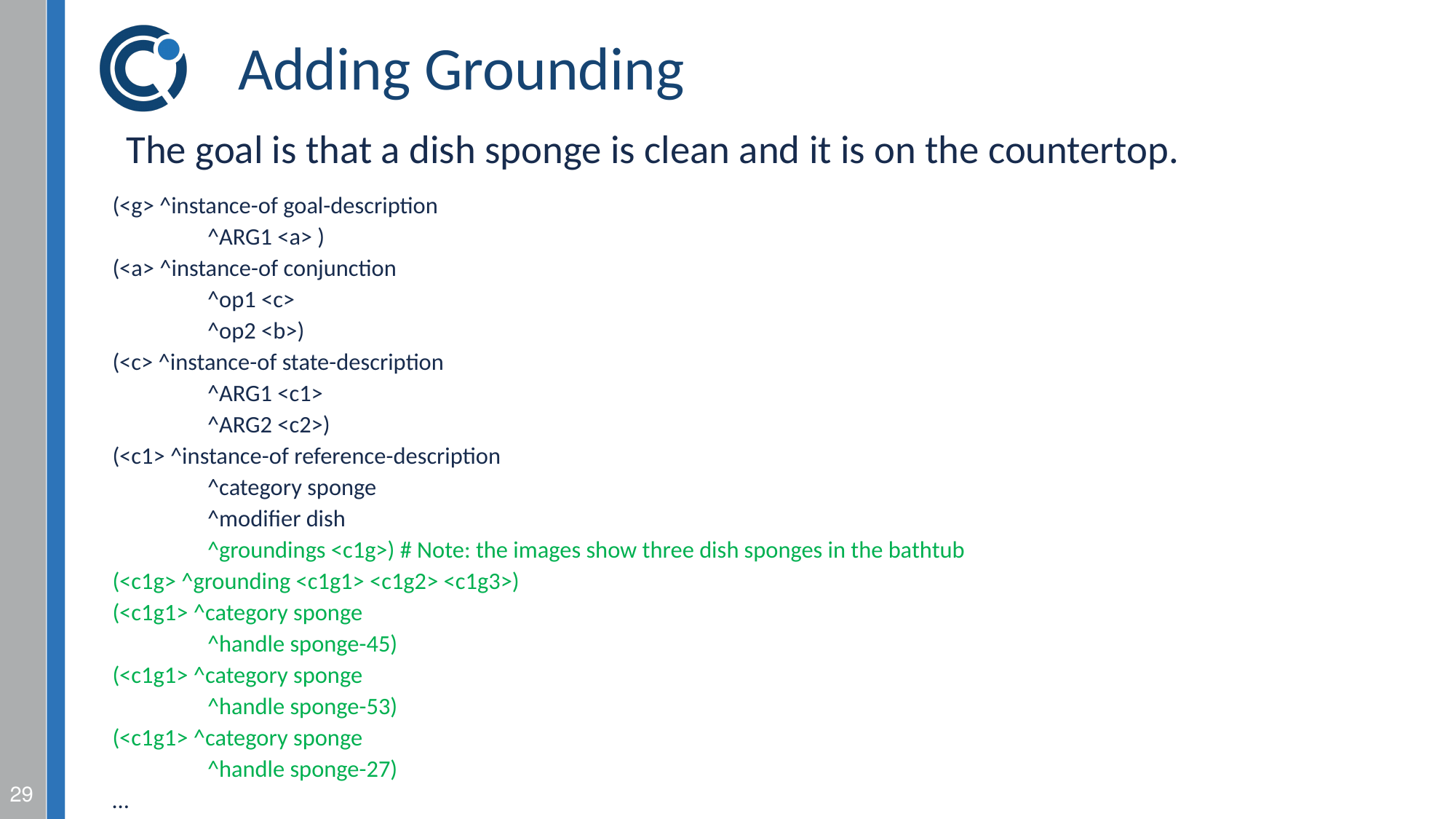

# Adding Grounding
The goal is that a dish sponge is clean and it is on the countertop.

(<g> ^instance-of goal-description
	^ARG1 <a> )
(<a> ^instance-of conjunction
	^op1 <c>
	^op2 <b>)
(<c> ^instance-of state-description
	^ARG1 <c1>
	^ARG2 <c2>)
(<c1> ^instance-of reference-description
	^category sponge
	^modifier dish
	^groundings <c1g>) # Note: the images show three dish sponges in the bathtub
(<c1g> ^grounding <c1g1> <c1g2> <c1g3>)
(<c1g1> ^category sponge
	^handle sponge-45)
(<c1g1> ^category sponge
	^handle sponge-53)
(<c1g1> ^category sponge
	^handle sponge-27)
…
29